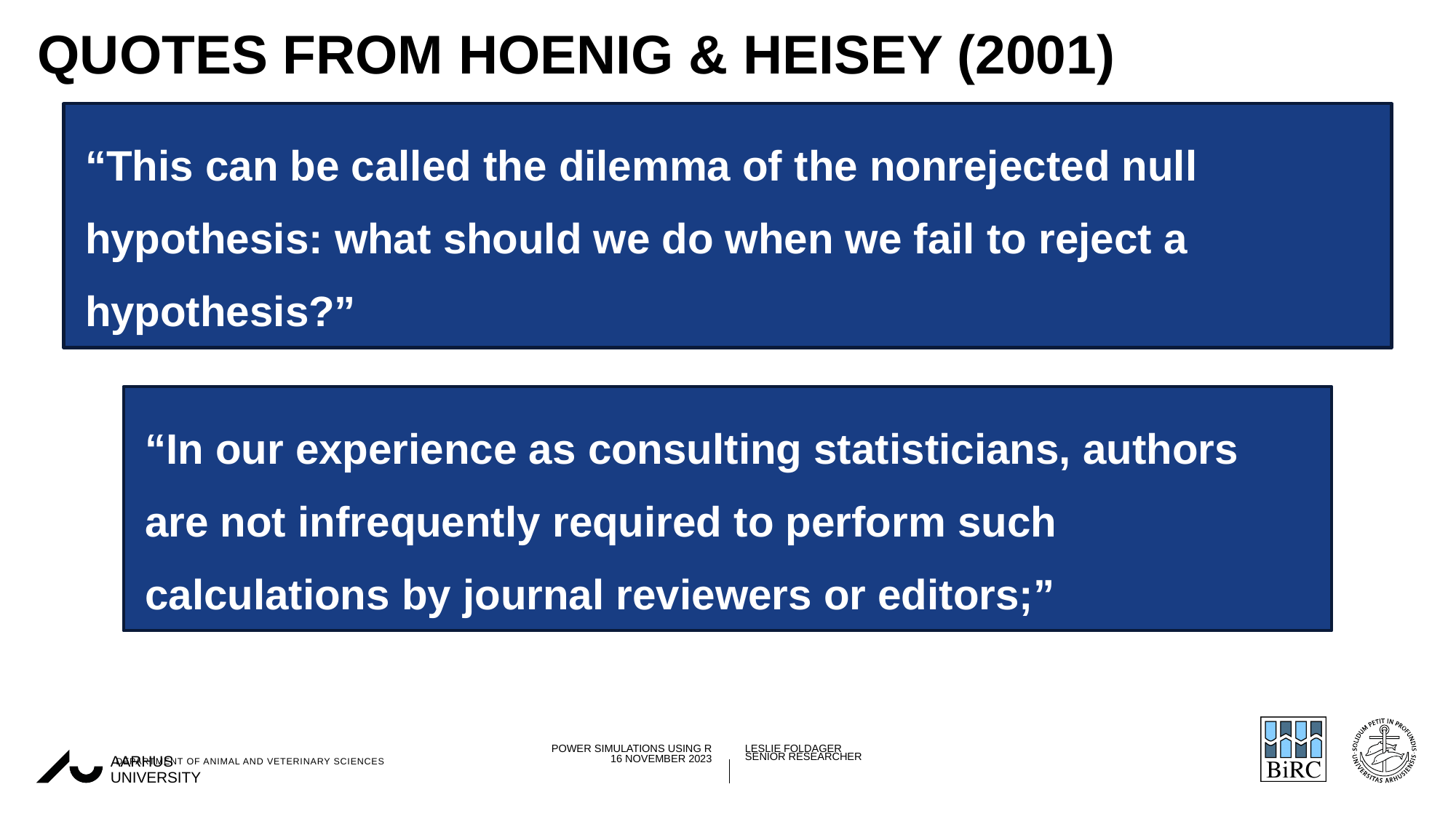

# Quotes from Hoenig & Heisey (2001)
“This can be called the dilemma of the nonrejected null hypothesis: what should we do when we fail to reject a hypothesis?”
“In our experience as consulting statisticians, authors are not infrequently required to perform such calculations by journal reviewers or editors;”
16/11/202326/08/2019